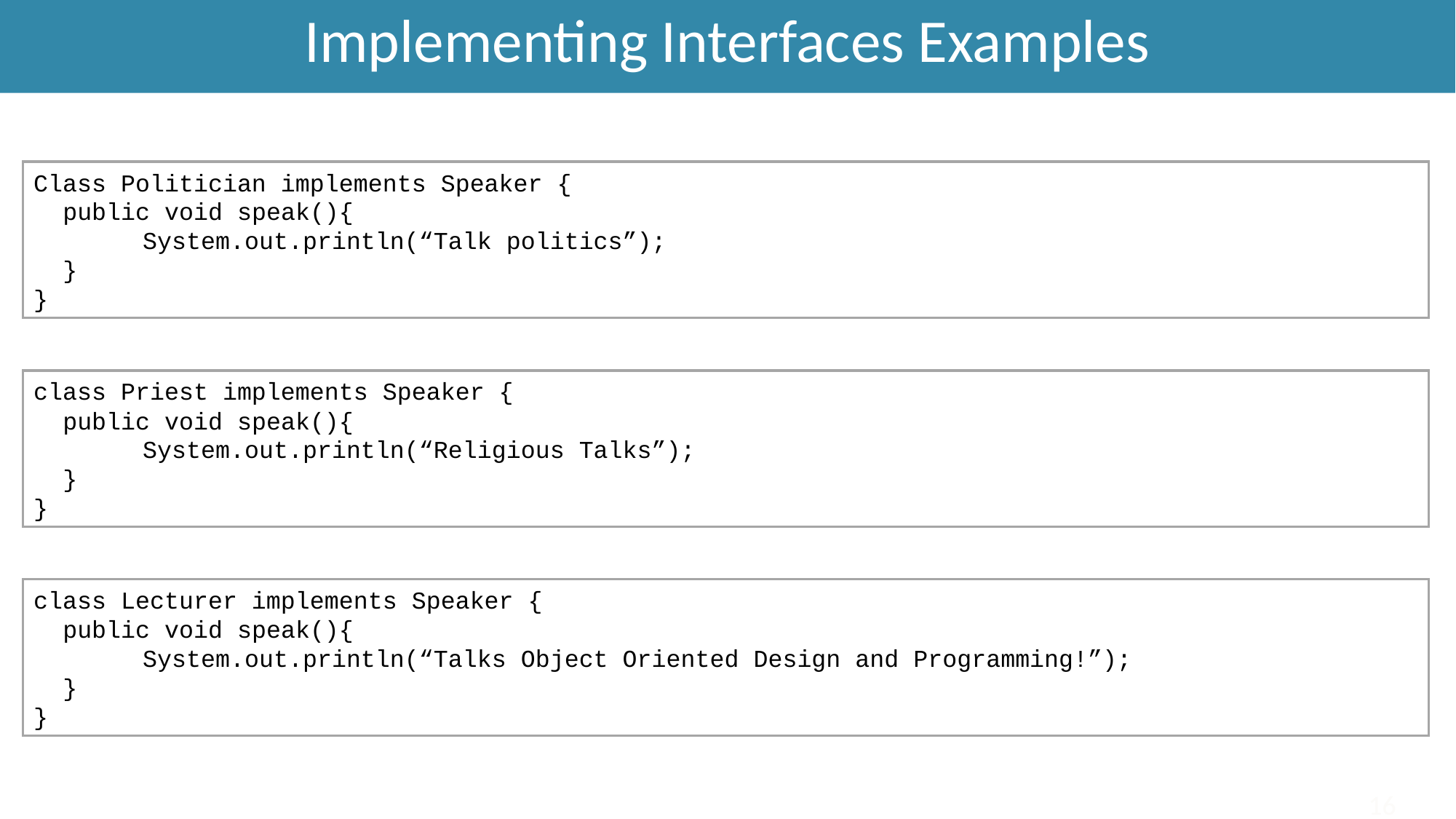

# Implementing Interfaces Examples
Class Politician implements Speaker {
  public void speak(){
	System.out.println(“Talk politics”);
  }
}
class Priest implements Speaker {
  public void speak(){
	System.out.println(“Religious Talks”);
  }
}
class Lecturer implements Speaker {
  public void speak(){
	System.out.println(“Talks Object Oriented Design and Programming!”);
  }
}